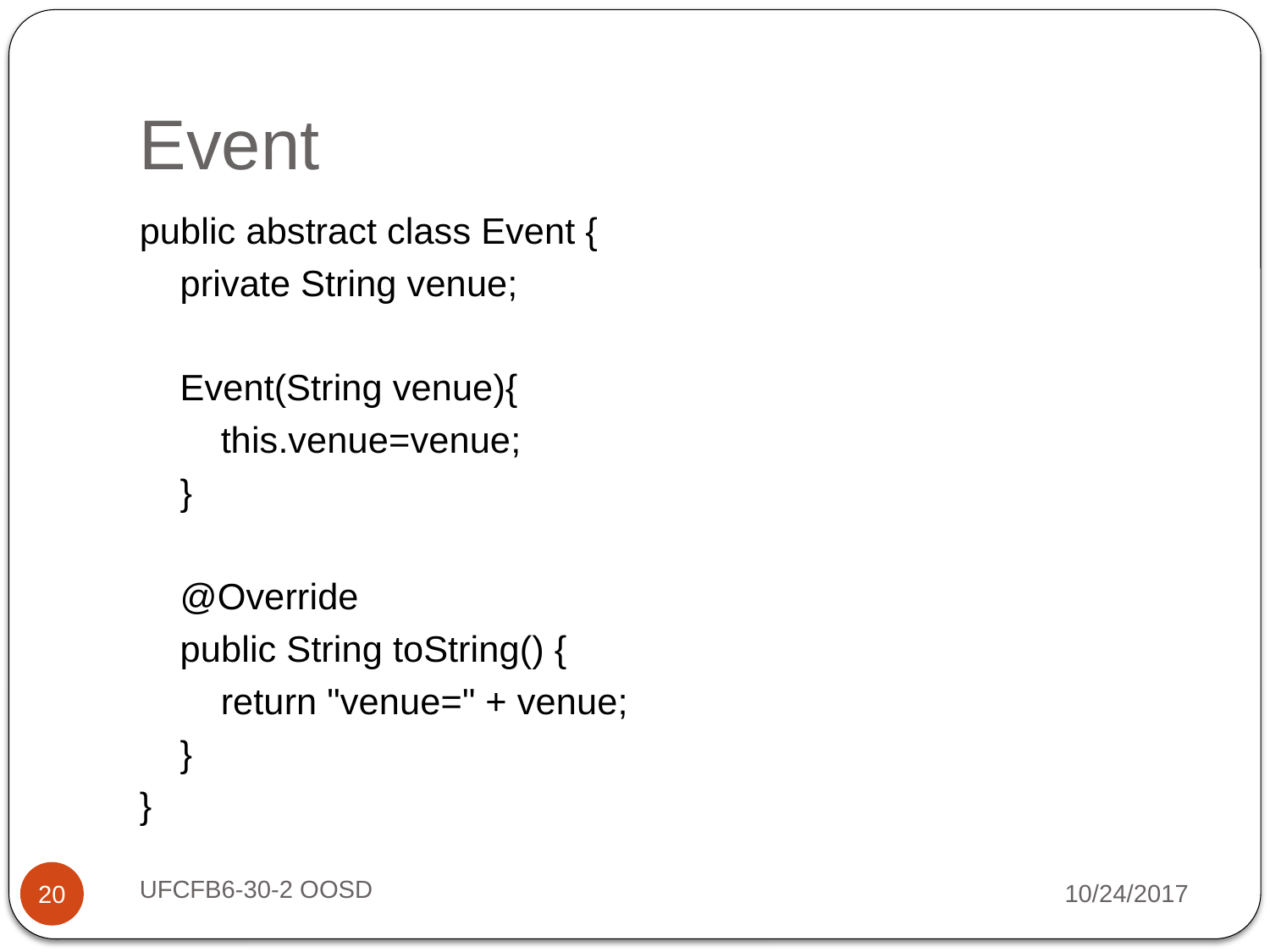

# Event
public abstract class Event {
    private String venue;

    Event(String venue){
        this.venue=venue;
    }

    @Override
    public String toString() {
        return "venue=" + venue;
    }
}
UFCFB6-30-2 OOSD
10/24/2017
20